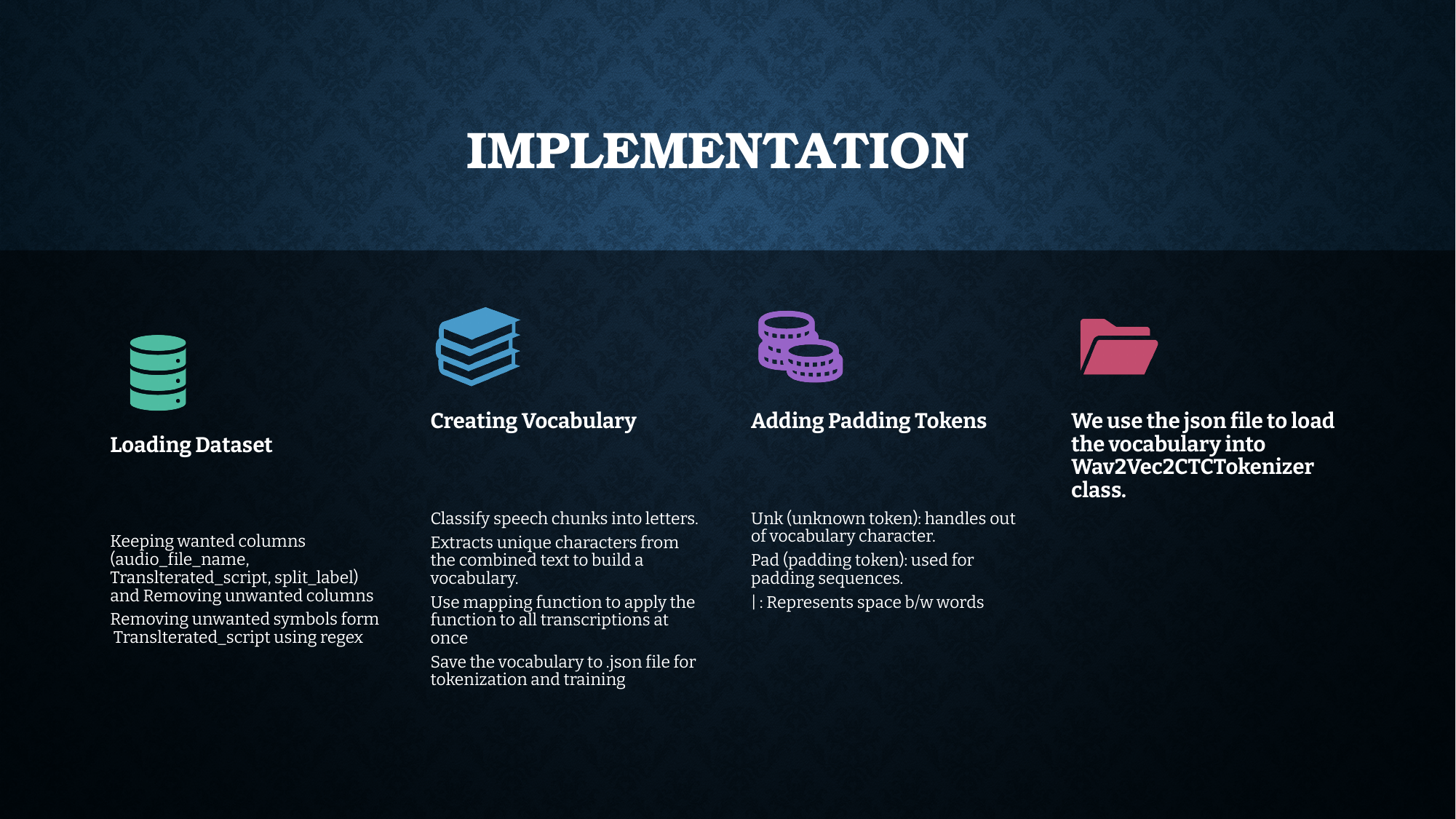

# IMPLEMENTATION

Loading Dataset
Keeping wanted columns (audio_file_name, Translterated_script, split_label) and Removing unwanted columns
Removing unwanted symbols form  Translterated_script using regex
Creating Vocabulary
Classify speech chunks into letters.
Extracts unique characters from the combined text to build a vocabulary.
Use mapping function to apply the function to all transcriptions at once
Save the vocabulary to .json file for tokenization and training
Adding Padding Tokens
Unk (unknown token): handles out of vocabulary character.
Pad (padding token): used for padding sequences.
| : Represents space b/w words
We use the json file to load the vocabulary into Wav2Vec2CTCTokenizer class.